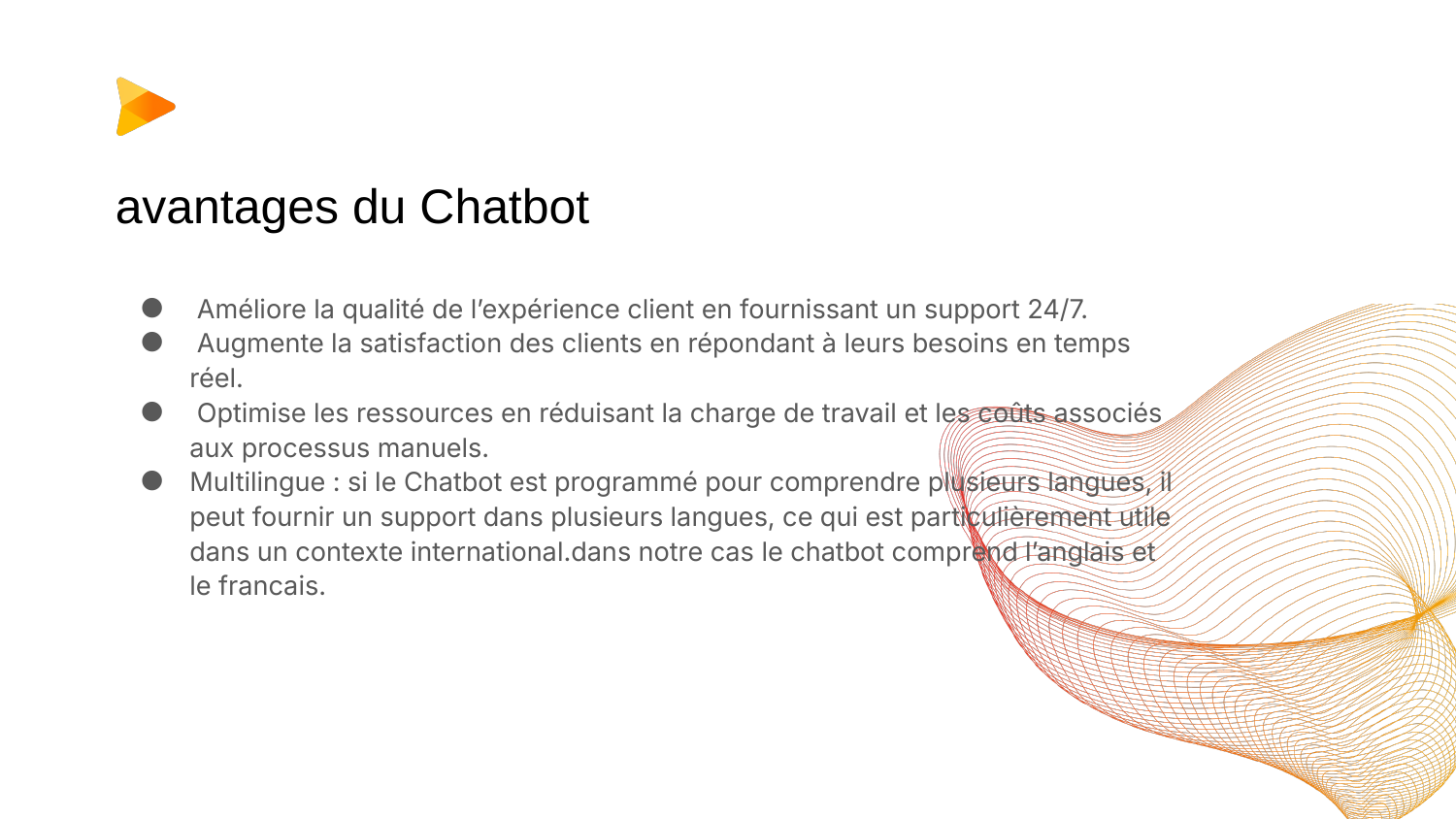

# avantages du Chatbot
 Améliore la qualité de l’expérience client en fournissant un support 24/7.
 Augmente la satisfaction des clients en répondant à leurs besoins en temps réel.
 Optimise les ressources en réduisant la charge de travail et les coûts associés aux processus manuels.
Multilingue : si le Chatbot est programmé pour comprendre plusieurs langues, il peut fournir un support dans plusieurs langues, ce qui est particulièrement utile dans un contexte international.dans notre cas le chatbot comprend l’anglais et le francais.